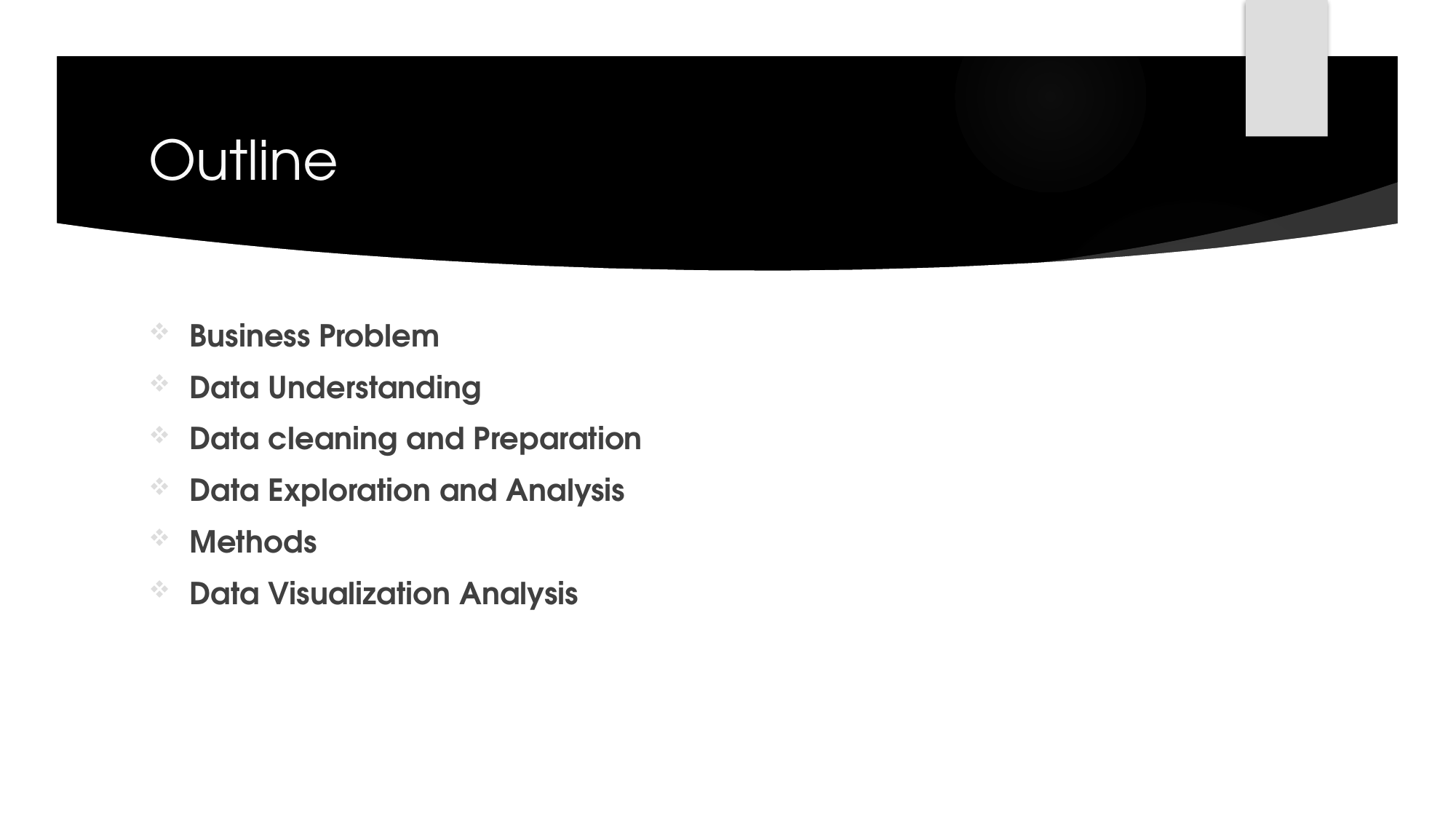

# Outline
Business Problem
Data Understanding
Data cleaning and Preparation
Data Exploration and Analysis
Methods
Data Visualization Analysis